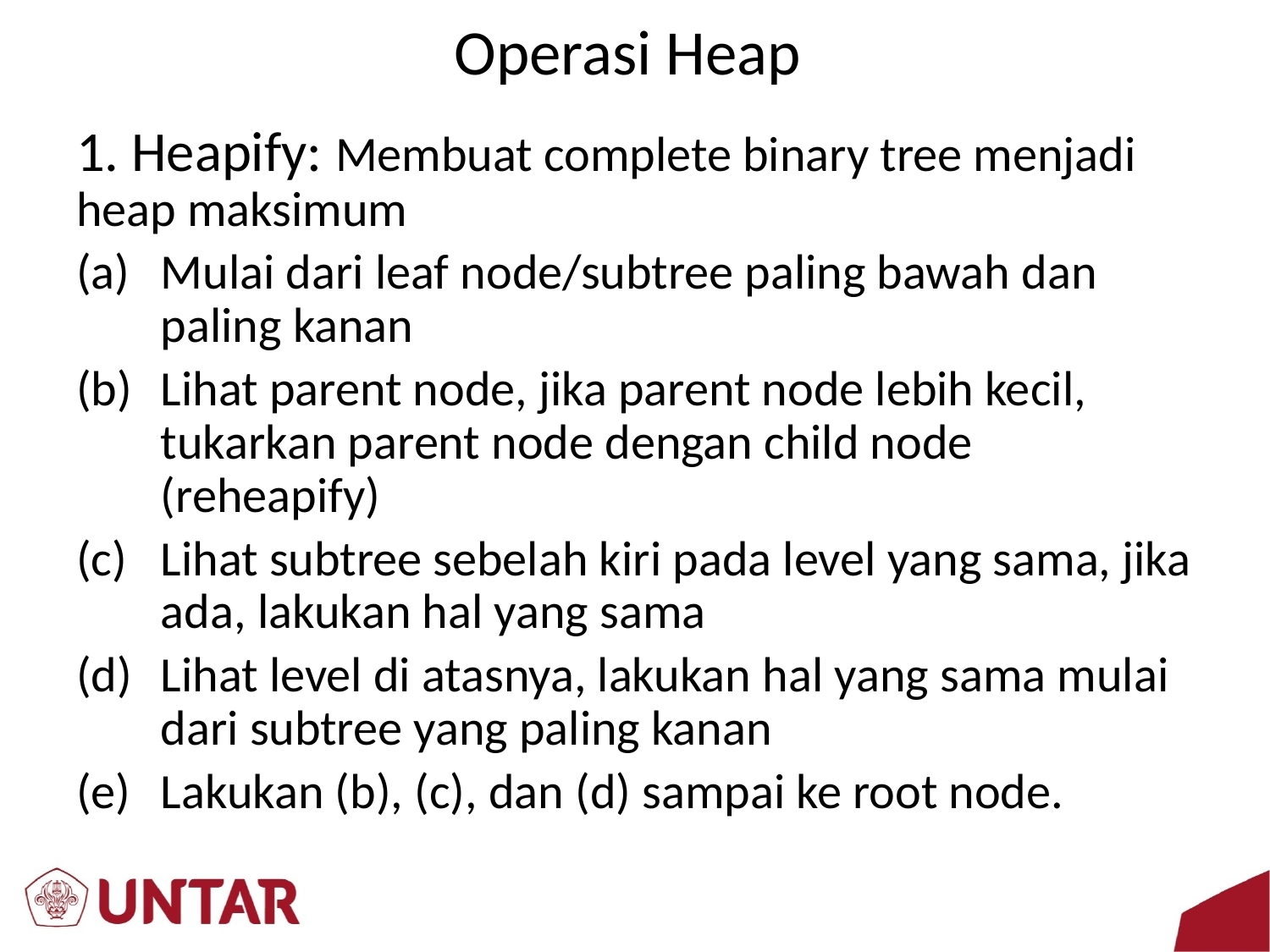

# Operasi Heap
1. Heapify: Membuat complete binary tree menjadi heap maksimum
Mulai dari leaf node/subtree paling bawah dan paling kanan
Lihat parent node, jika parent node lebih kecil, tukarkan parent node dengan child node (reheapify)
Lihat subtree sebelah kiri pada level yang sama, jika ada, lakukan hal yang sama
Lihat level di atasnya, lakukan hal yang sama mulai dari subtree yang paling kanan
Lakukan (b), (c), dan (d) sampai ke root node.